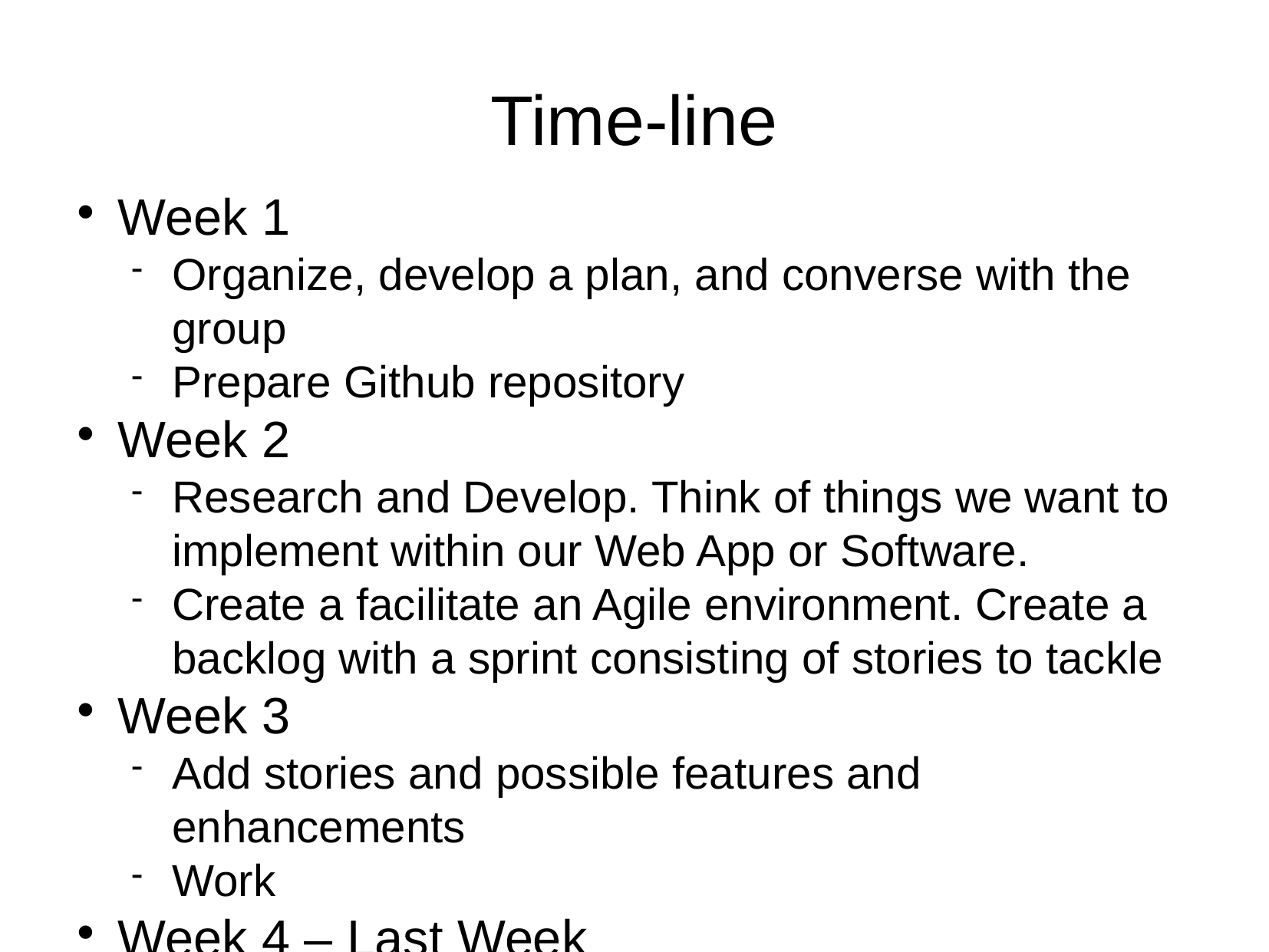

Time-line
Week 1
Organize, develop a plan, and converse with the group
Prepare Github repository
Week 2
Research and Develop. Think of things we want to implement within our Web App or Software.
Create a facilitate an Agile environment. Create a backlog with a sprint consisting of stories to tackle
Week 3
Add stories and possible features and enhancements
Work
Week 4 – Last Week
Work on the project. Unit testing and integration testing. Merging our work together.
Updating our githubs (constantly). Always commit.
Testing and validating and improving where need be.